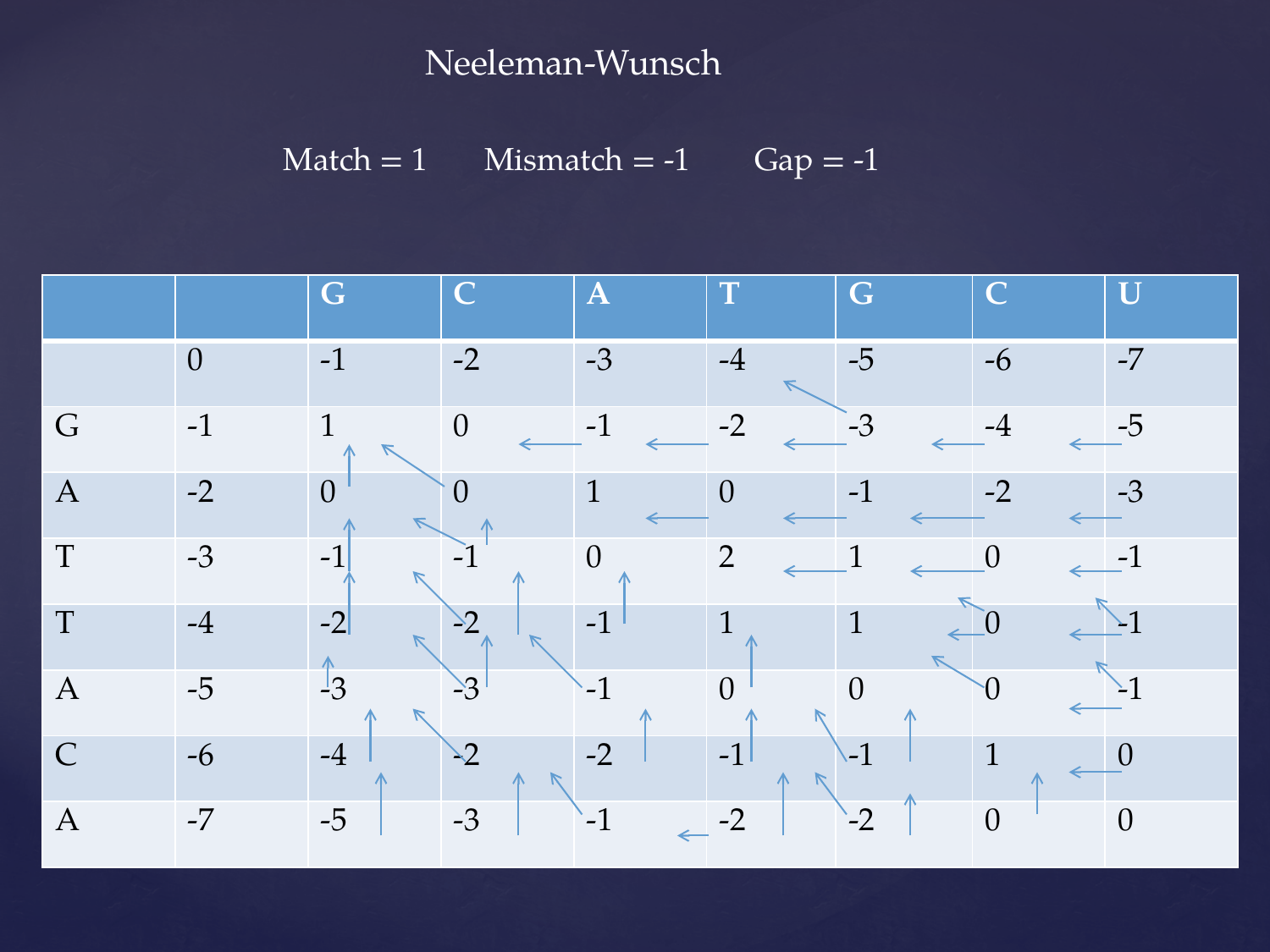

Neeleman-Wunsch
Match = 1       Mismatch = -1        Gap = -1
|  |  | G | C | A | T | G | C | U |
| --- | --- | --- | --- | --- | --- | --- | --- | --- |
|  | 0 | -1 | -2 | -3 | -4 | -5 | -6 | -7 |
| G | -1 | 1 | 0 | -1 | -2 | -3 | -4 | -5 |
| A | -2 | 0 | 0 | 1 | 0 | -1 | -2 | -3 |
| T | -3 | -1 | -1 | 0 | 2 | 1 | 0 | -1 |
| T | -4 | -2 | -2 | -1 | 1 | 1 | 0 | -1 |
| A | -5 | -3 | -3 | -1 | 0 | 0 | 0 | -1 |
| C | -6 | -4 | -2 | -2 | -1 | -1 | 1 | 0 |
| A | -7 | -5 | -3 | -1 | -2 | -2 | 0 | 0 |